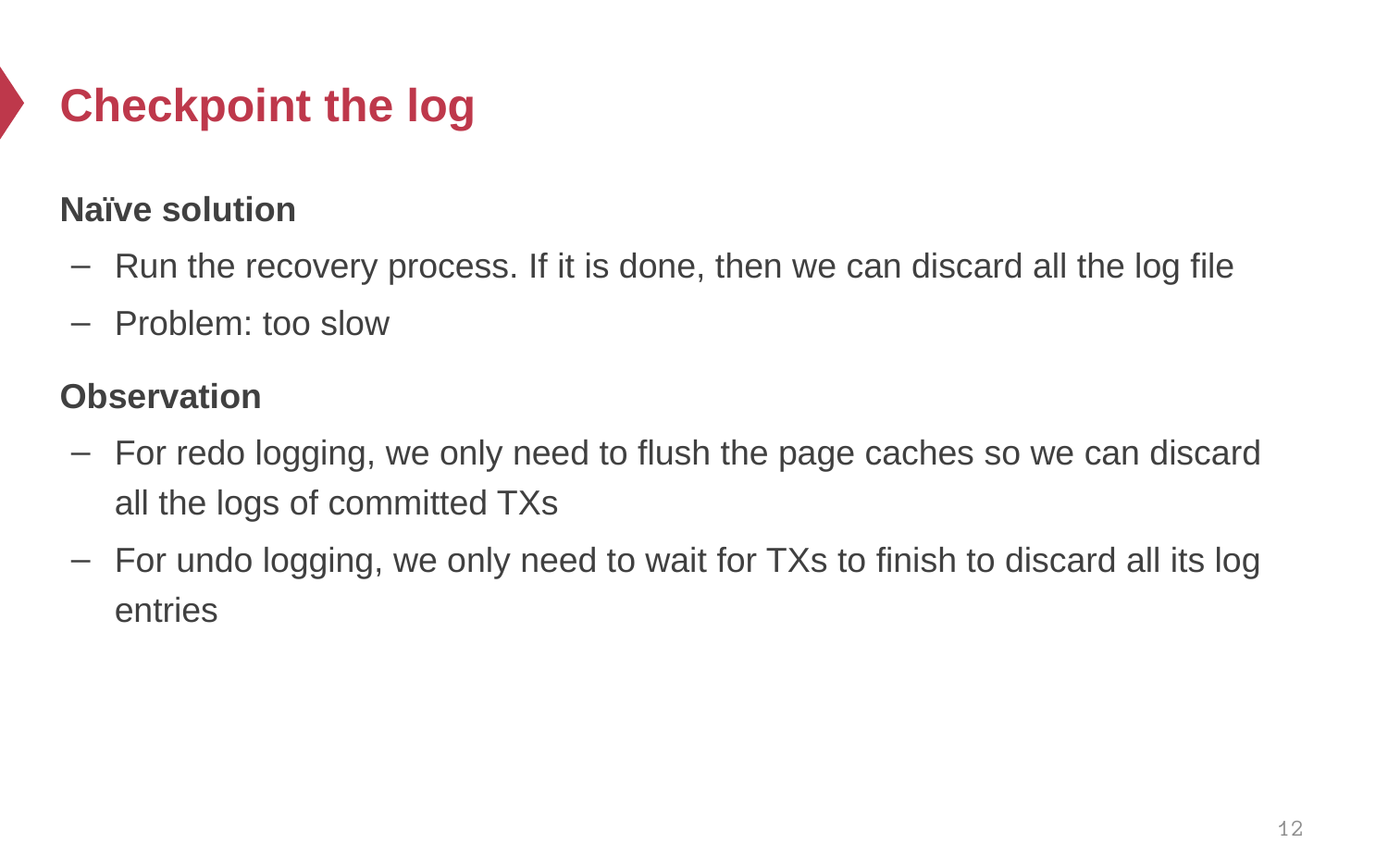

# Checkpoint the log
Naïve solution
Run the recovery process. If it is done, then we can discard all the log file
Problem: too slow
Observation
For redo logging, we only need to flush the page caches so we can discard all the logs of committed TXs
For undo logging, we only need to wait for TXs to finish to discard all its log entries

12